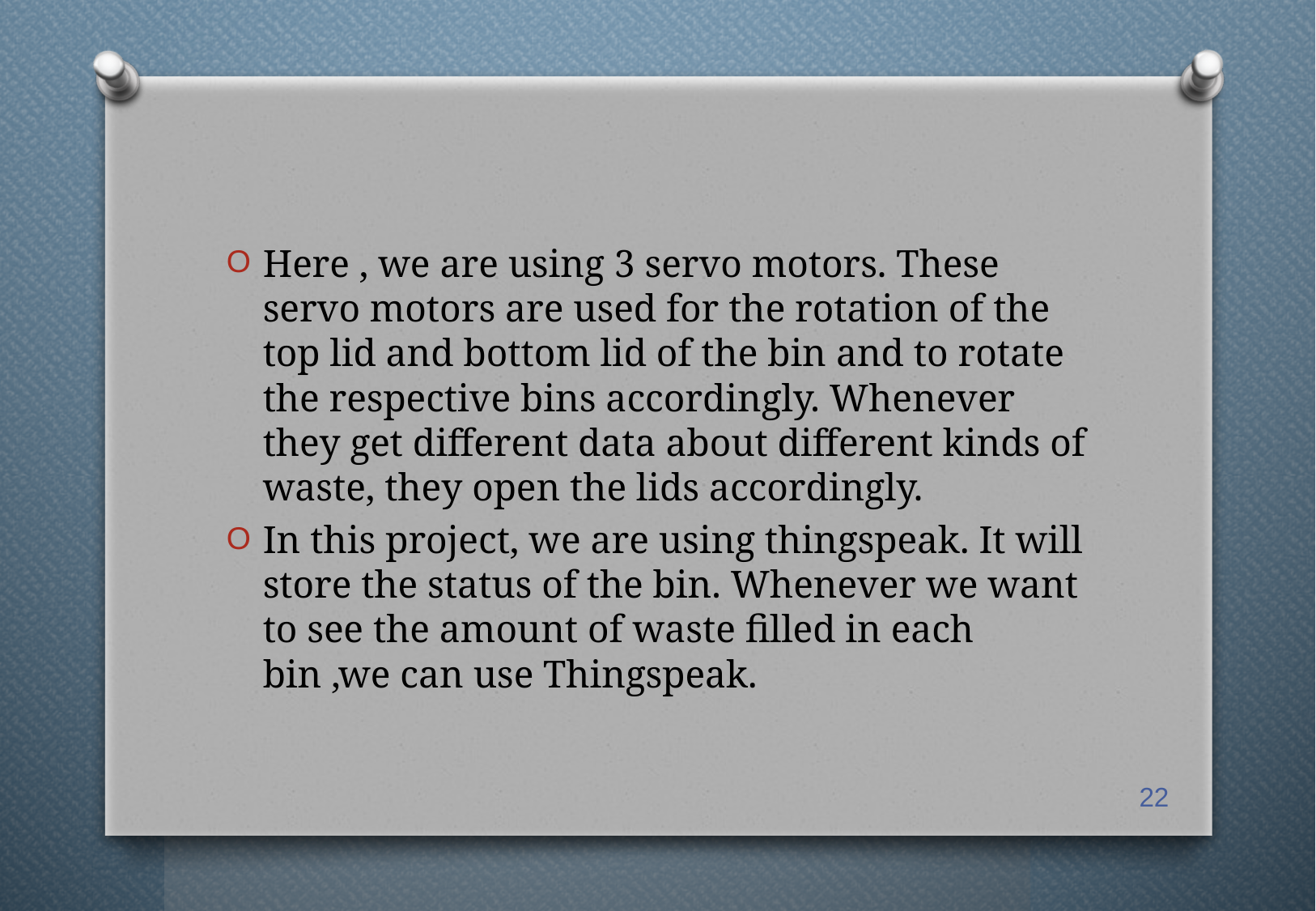

Here , we are using 3 servo motors. These servo motors are used for the rotation of the top lid and bottom lid of the bin and to rotate the respective bins accordingly. Whenever they get different data about different kinds of waste, they open the lids accordingly.
In this project, we are using thingspeak. It will store the status of the bin. Whenever we want to see the amount of waste filled in each bin ,we can use Thingspeak.
22